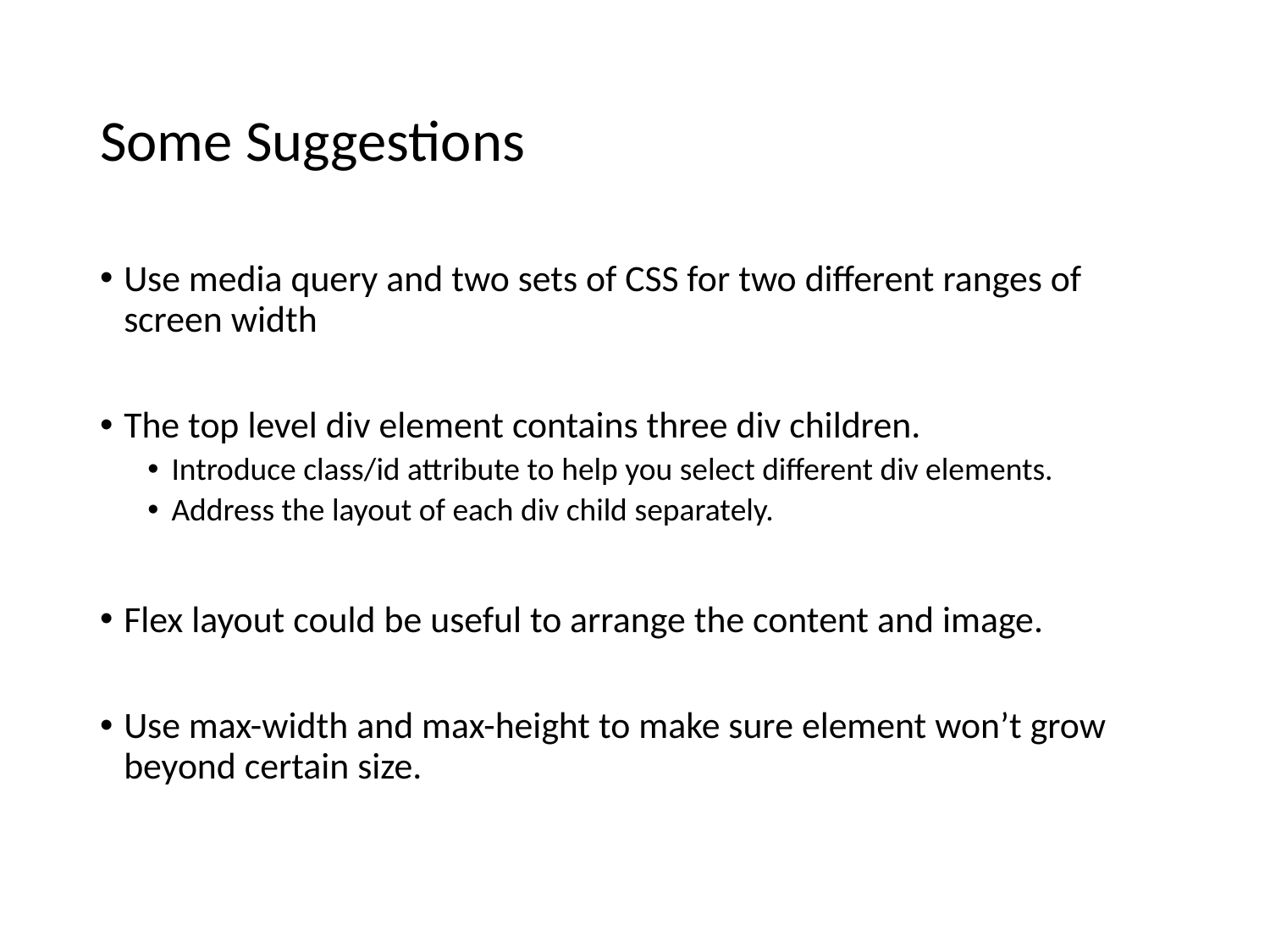

# Some Suggestions
Use media query and two sets of CSS for two different ranges of screen width

The top level div element contains three div children.
Introduce class/id attribute to help you select different div elements.
Address the layout of each div child separately.

Flex layout could be useful to arrange the content and image.

Use max-width and max-height to make sure element won’t grow beyond certain size.